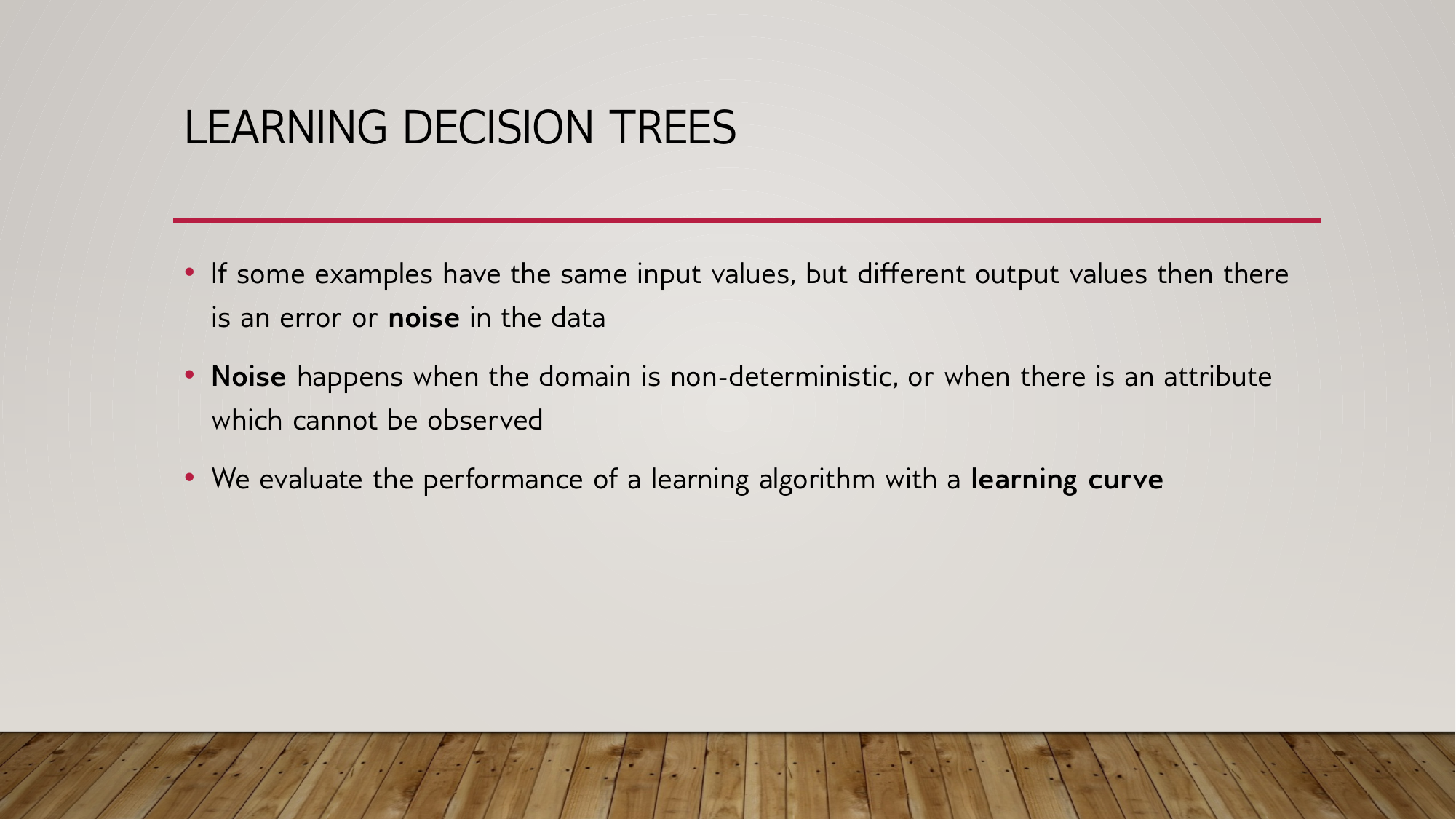

# Learning decision trees
If some examples have the same input values, but different output values then there is an error or noise in the data
Noise happens when the domain is non-deterministic, or when there is an attribute which cannot be observed
We evaluate the performance of a learning algorithm with a learning curve